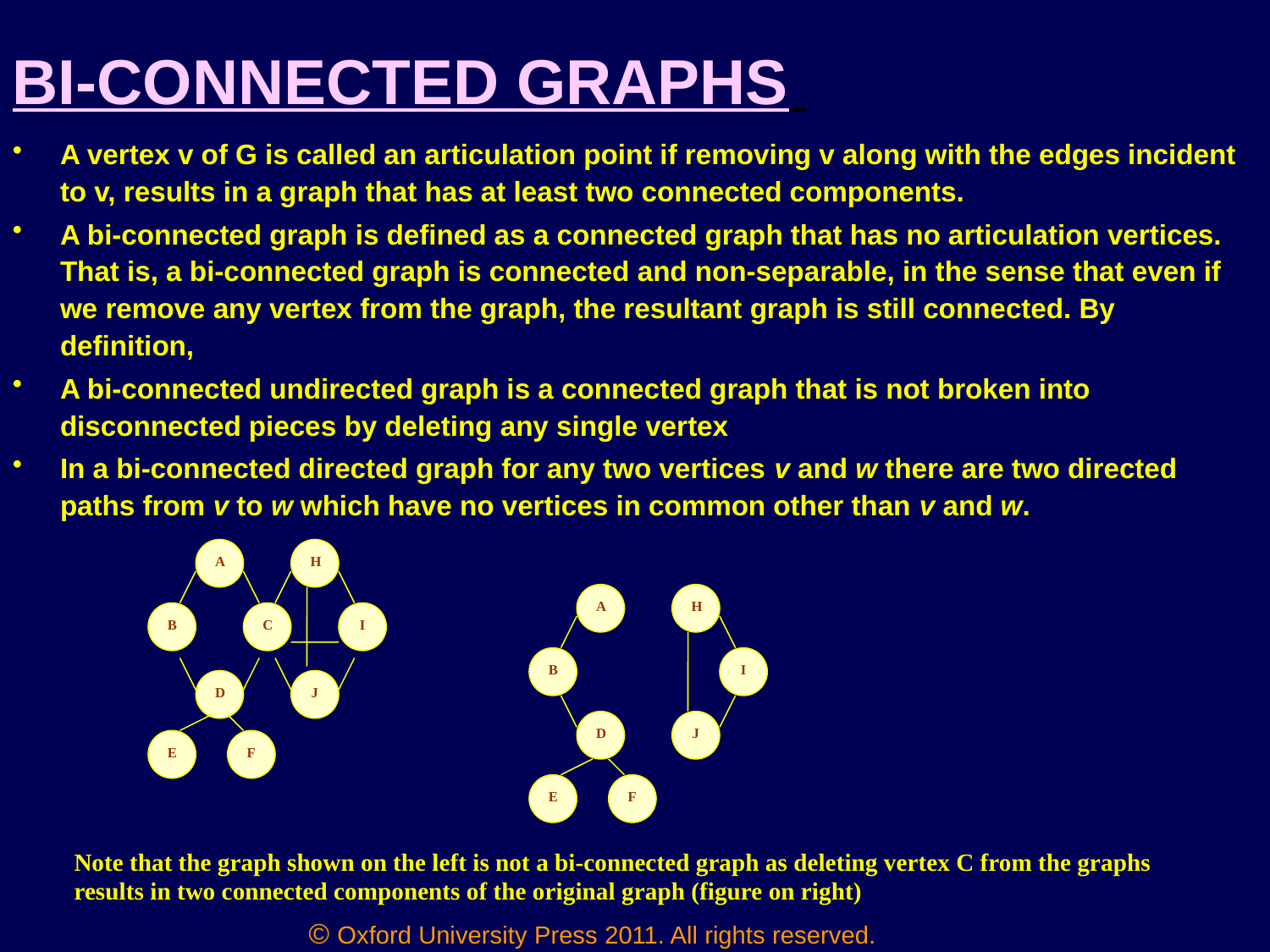

# BI-CONNECTED GRAPHS
A vertex v of G is called an articulation point if removing v along with the edges incident to v, results in a graph that has at least two connected components.
A bi-connected graph is defined as a connected graph that has no articulation vertices. That is, a bi-connected graph is connected and non-separable, in the sense that even if we remove any vertex from the graph, the resultant graph is still connected. By definition,
A bi-connected undirected graph is a connected graph that is not broken into disconnected pieces by deleting any single vertex
In a bi-connected directed graph for any two vertices v and w there are two directed paths from v to w which have no vertices in common other than v and w.
A
H

A
H

B
C
I

B
I

D
J

D
J

E
F

E
F
Note that the graph shown on the left is not a bi-connected graph as deleting vertex C from the graphs results in two connected components of the original graph (figure on right)